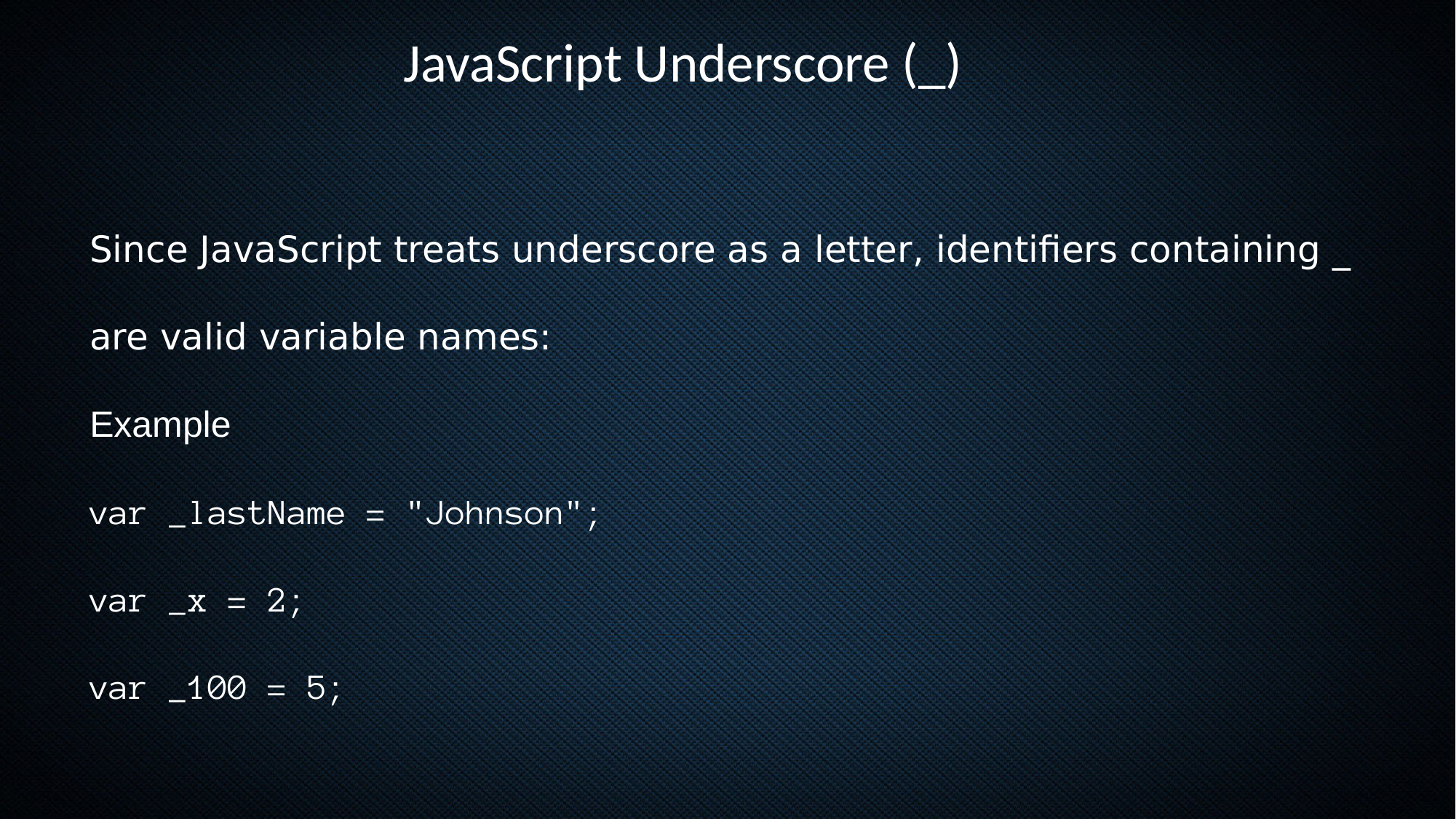

JavaScript Underscore (_)
Since JavaScript treats underscore as a letter, identifiers containing _ are valid variable names:
Example
var _lastName = "Johnson";
var _x = 2;
var _100 = 5;